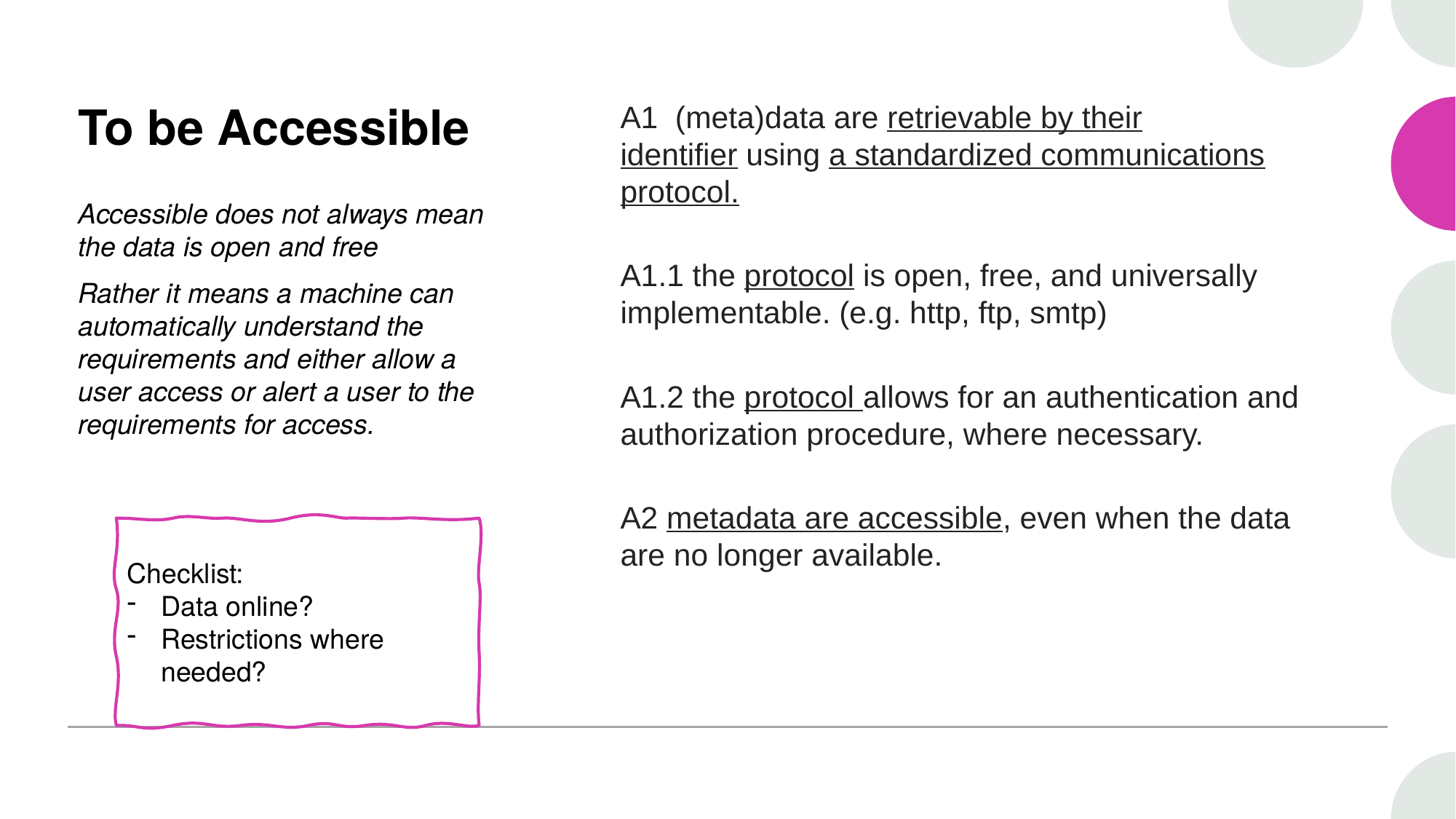

# To be Accessible
A1  (meta)data are retrievable by their identifier using a standardized communications protocol.
A1.1 the protocol is open, free, and universally implementable. (e.g. http, ftp, smtp)
A1.2 the protocol allows for an authentication and authorization procedure, where necessary.
A2 metadata are accessible, even when the data are no longer available.

Accessible does not always mean the data is open and free
Rather it means a machine can automatically understand the requirements and either allow a user access or alert a user to the requirements for access.

Checklist:
Data online?
Restrictions where needed?